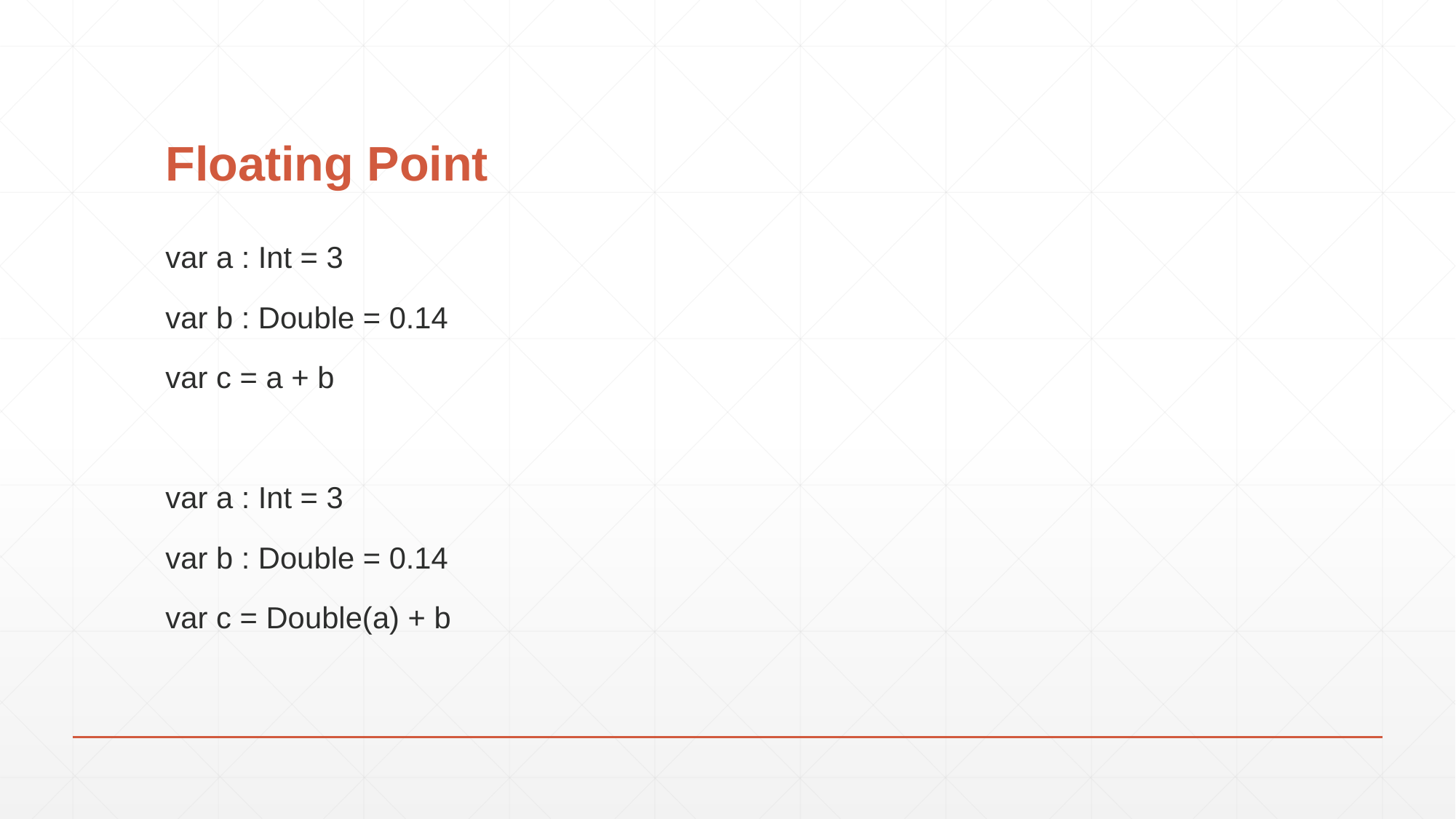

# Floating Point
var a : Int = 3
var b : Double = 0.14
var c = a + b

var a : Int = 3
var b : Double = 0.14
var c = Double(a) + b